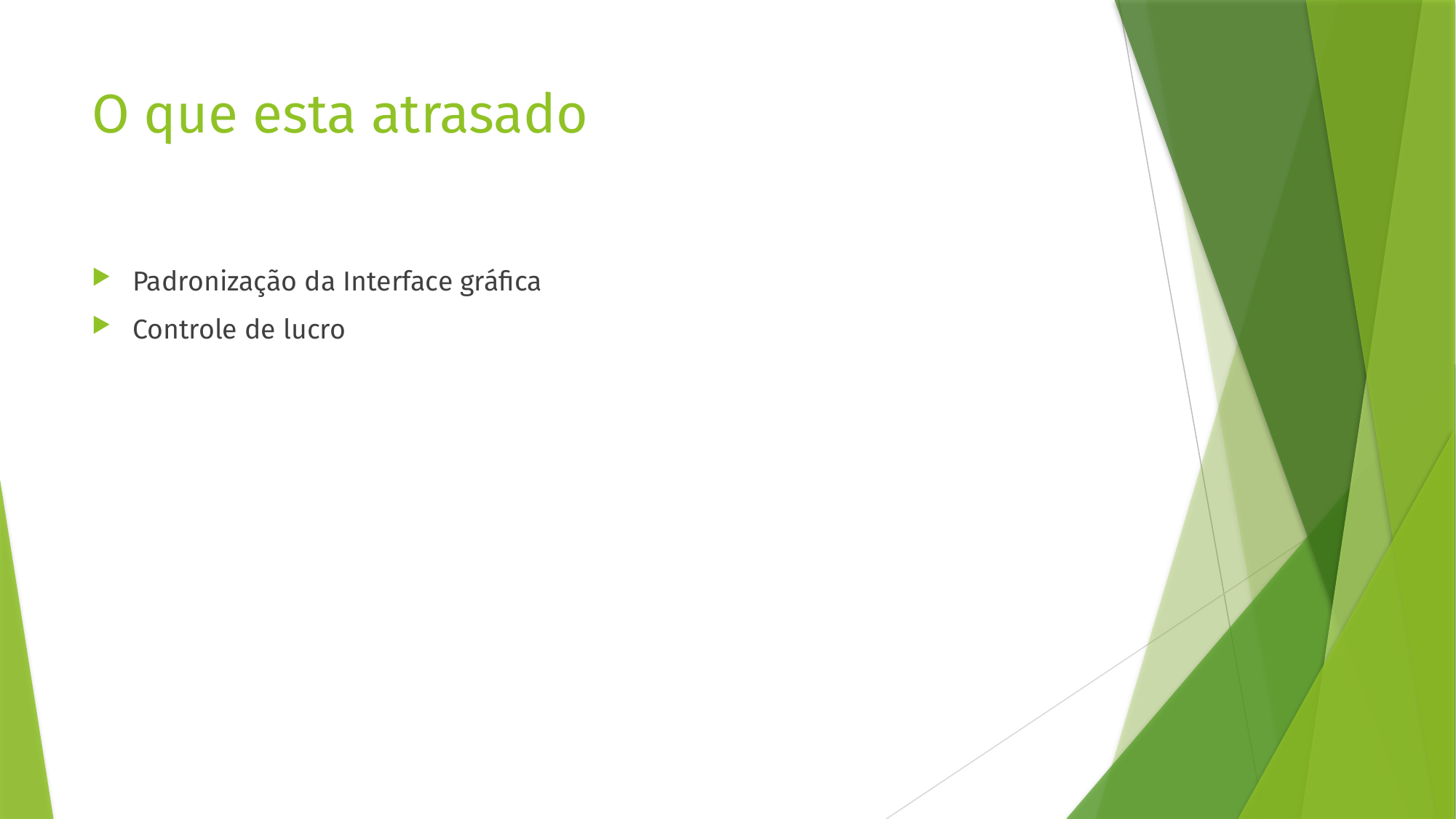

# O que esta atrasado
Padronização da Interface gráfica
Controle de lucro